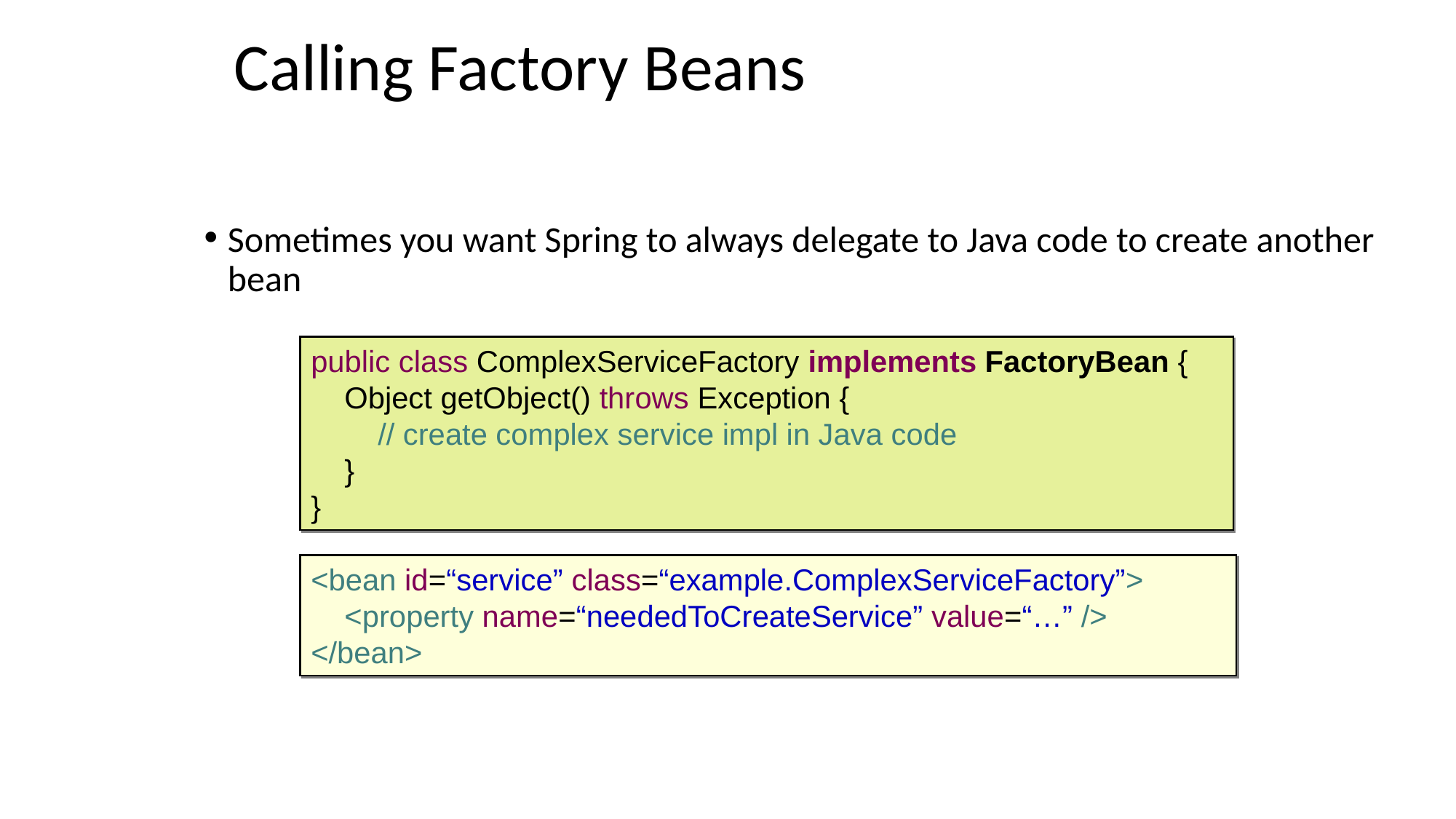

Calling Factory Beans
Sometimes you want Spring to always delegate to Java code to create another bean
public class ComplexServiceFactory implements FactoryBean {
    Object getObject() throws Exception {
        // create complex service impl in Java code
    }
}
<bean id=“service” class=“example.ComplexServiceFactory”>
    <property name=“neededToCreateService” value=“…” />
</bean>